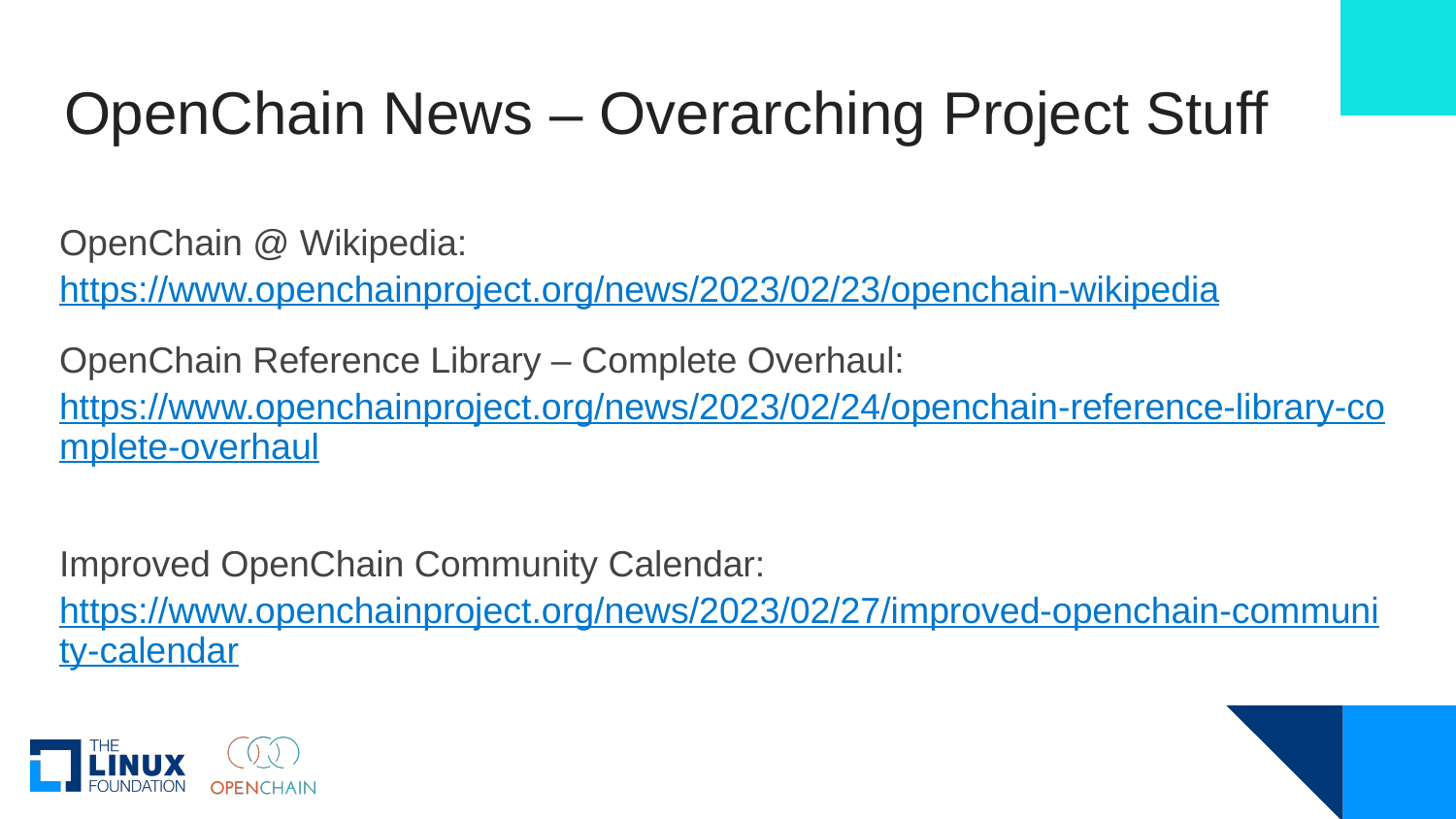

# OpenChain News – Overarching Project Stuff
OpenChain @ Wikipedia:
https://www.openchainproject.org/news/2023/02/23/openchain-wikipedia
OpenChain Reference Library – Complete Overhaul:
https://www.openchainproject.org/news/2023/02/24/openchain-reference-library-complete-overhaul
Improved OpenChain Community Calendar:
https://www.openchainproject.org/news/2023/02/27/improved-openchain-community-calendar